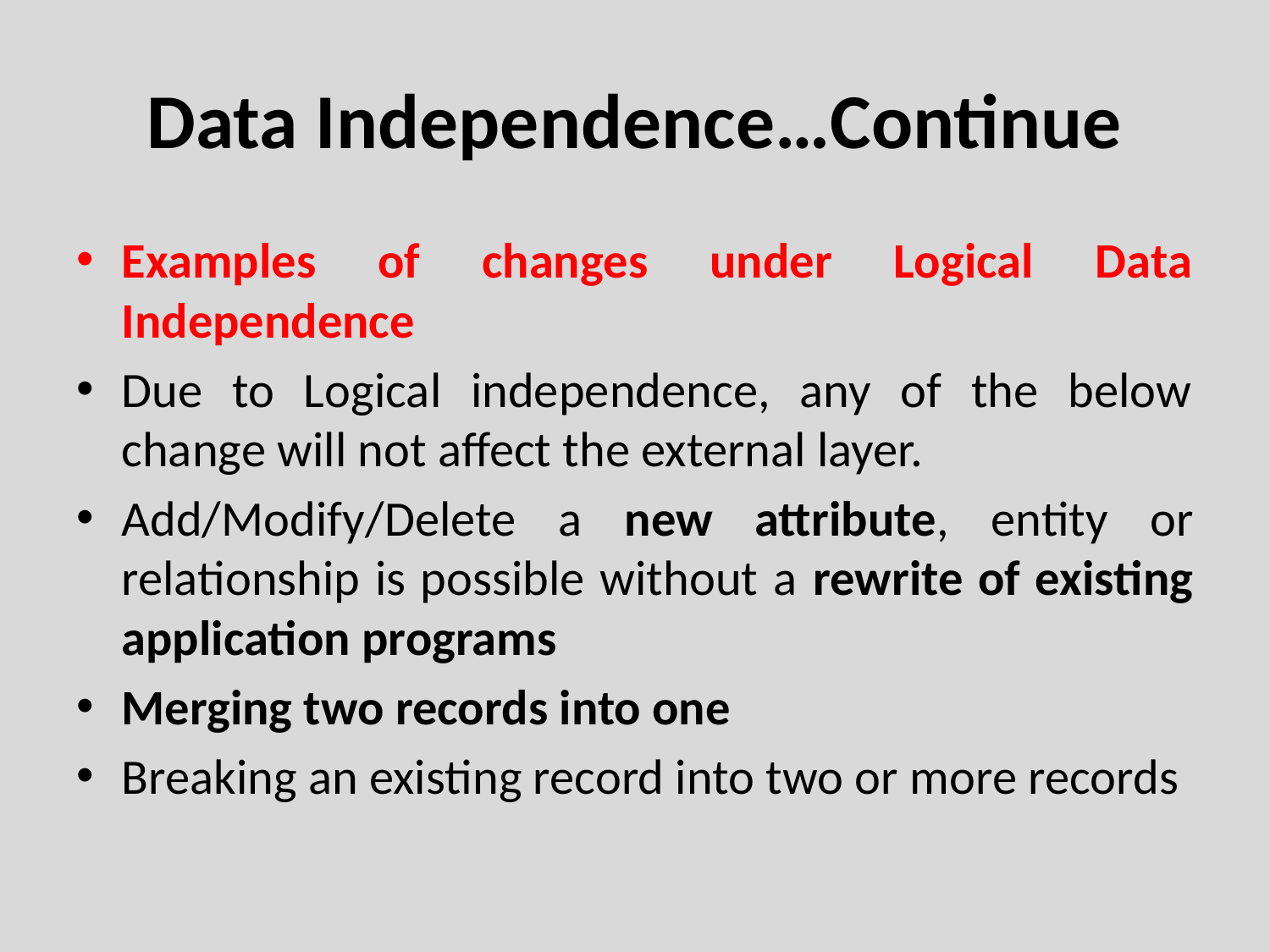

# Data Independence…Continue
Examples of changes under Logical Data Independence
Due to Logical independence, any of the below change will not affect the external layer.
Add/Modify/Delete a new attribute, entity or relationship is possible without a rewrite of existing application programs
Merging two records into one
Breaking an existing record into two or more records
Department of Computer Engineering, VIIT, Pune-48